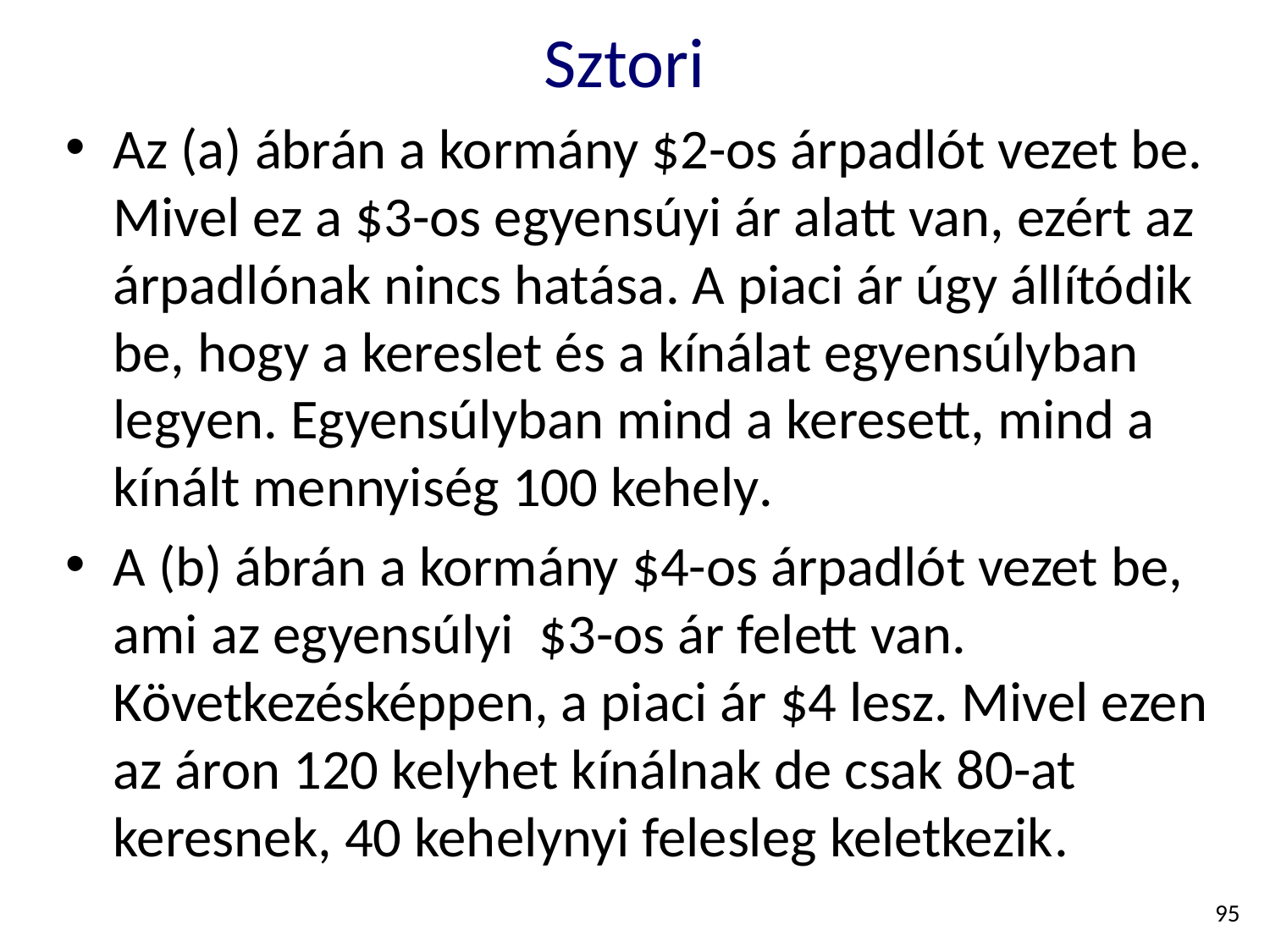

# Sztori
Az (a) ábrán a kormány $2-os árpadlót vezet be. Mivel ez a $3-os egyensúyi ár alatt van, ezért az árpadlónak nincs hatása. A piaci ár úgy állítódik be, hogy a kereslet és a kínálat egyensúlyban legyen. Egyensúlyban mind a keresett, mind a kínált mennyiség 100 kehely.
A (b) ábrán a kormány $4-os árpadlót vezet be, ami az egyensúlyi  $3-os ár felett van. Következésképpen, a piaci ár $4 lesz. Mivel ezen az áron 120 kelyhet kínálnak de csak 80-at keresnek, 40 kehelynyi felesleg keletkezik.
95